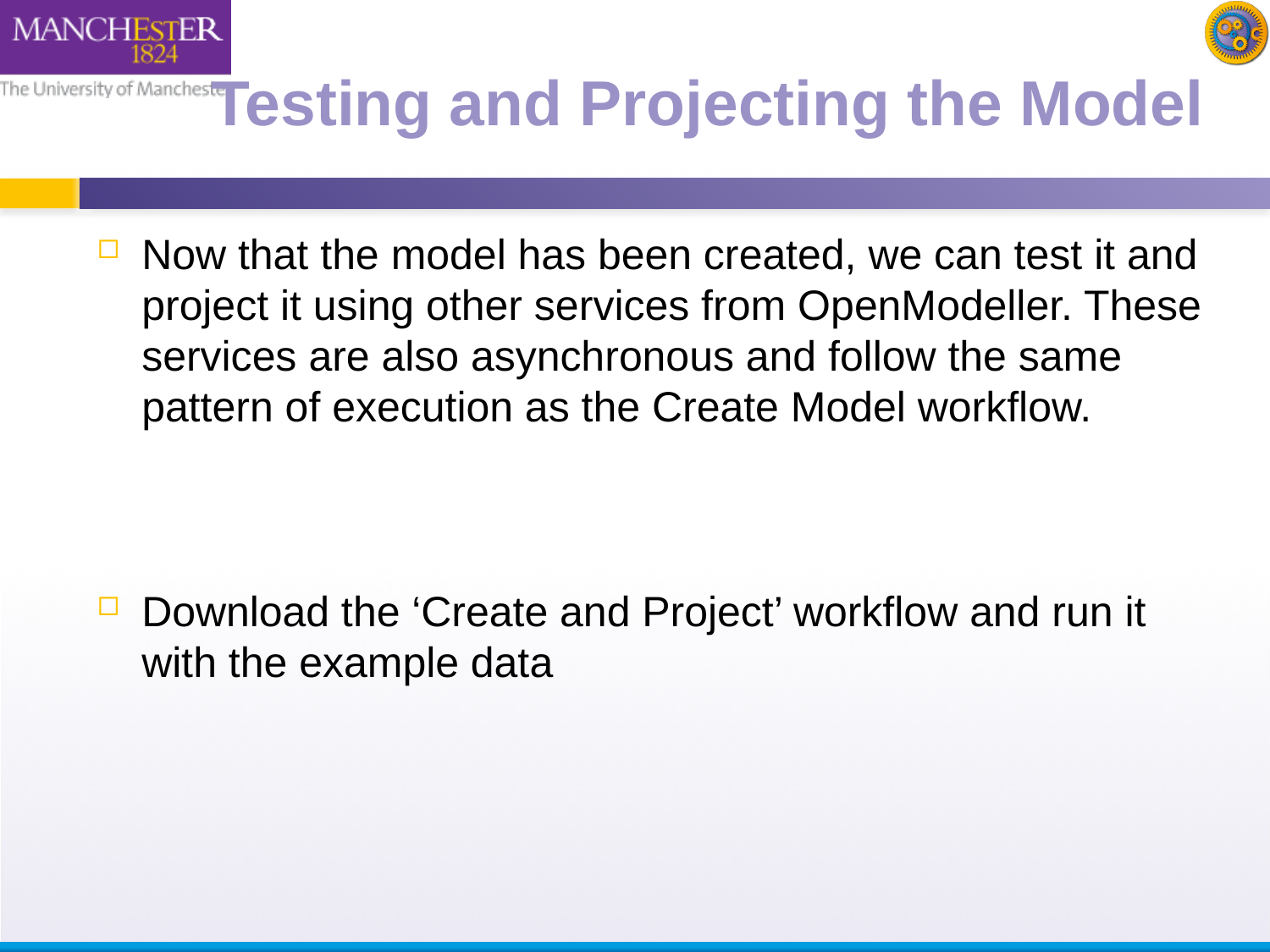

# Testing and Projecting the Model
Now that the model has been created, we can test it and project it using other services from OpenModeller. These services are also asynchronous and follow the same pattern of execution as the Create Model workflow.

Download the ‘Create and Project’ workflow and run it with the example data